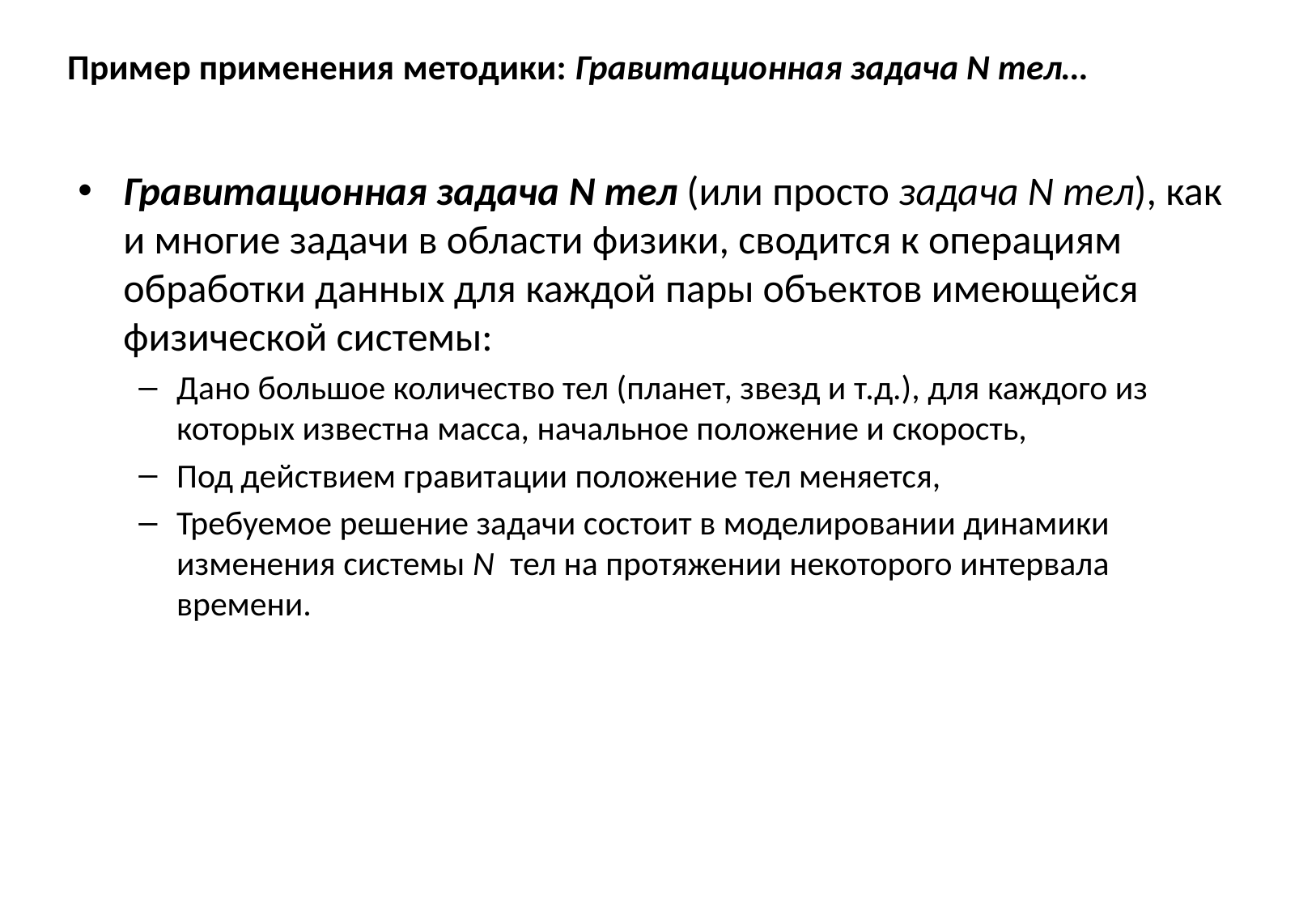

# Пример применения методики: Гравитационная задача N тел…
Гравитационная задача N тел (или просто задача N тел), как и многие задачи в области физики, сводится к операциям обработки данных для каждой пары объектов имеющейся физической системы:
Дано большое количество тел (планет, звезд и т.д.), для каждого из которых известна масса, начальное положение и скорость,
Под действием гравитации положение тел меняется,
Требуемое решение задачи состоит в моделировании динамики изменения системы N  тел на протяжении некоторого интервала времени.